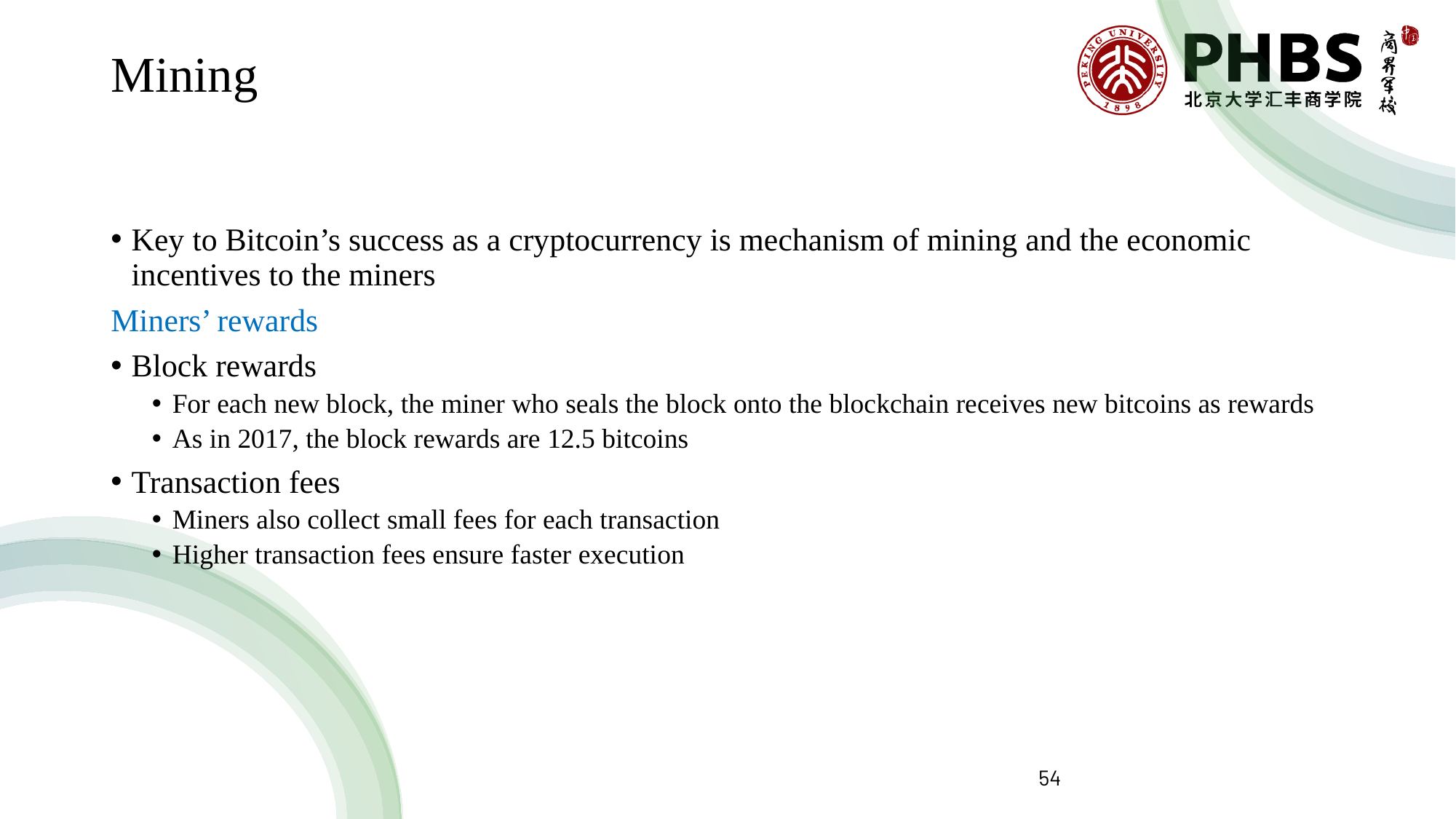

# Mining
Key to Bitcoin’s success as a cryptocurrency is mechanism of mining and the economic incentives to the miners
Miners’ rewards
Block rewards
For each new block, the miner who seals the block onto the blockchain receives new bitcoins as rewards
As in 2017, the block rewards are 12.5 bitcoins
Transaction fees
Miners also collect small fees for each transaction
Higher transaction fees ensure faster execution

54